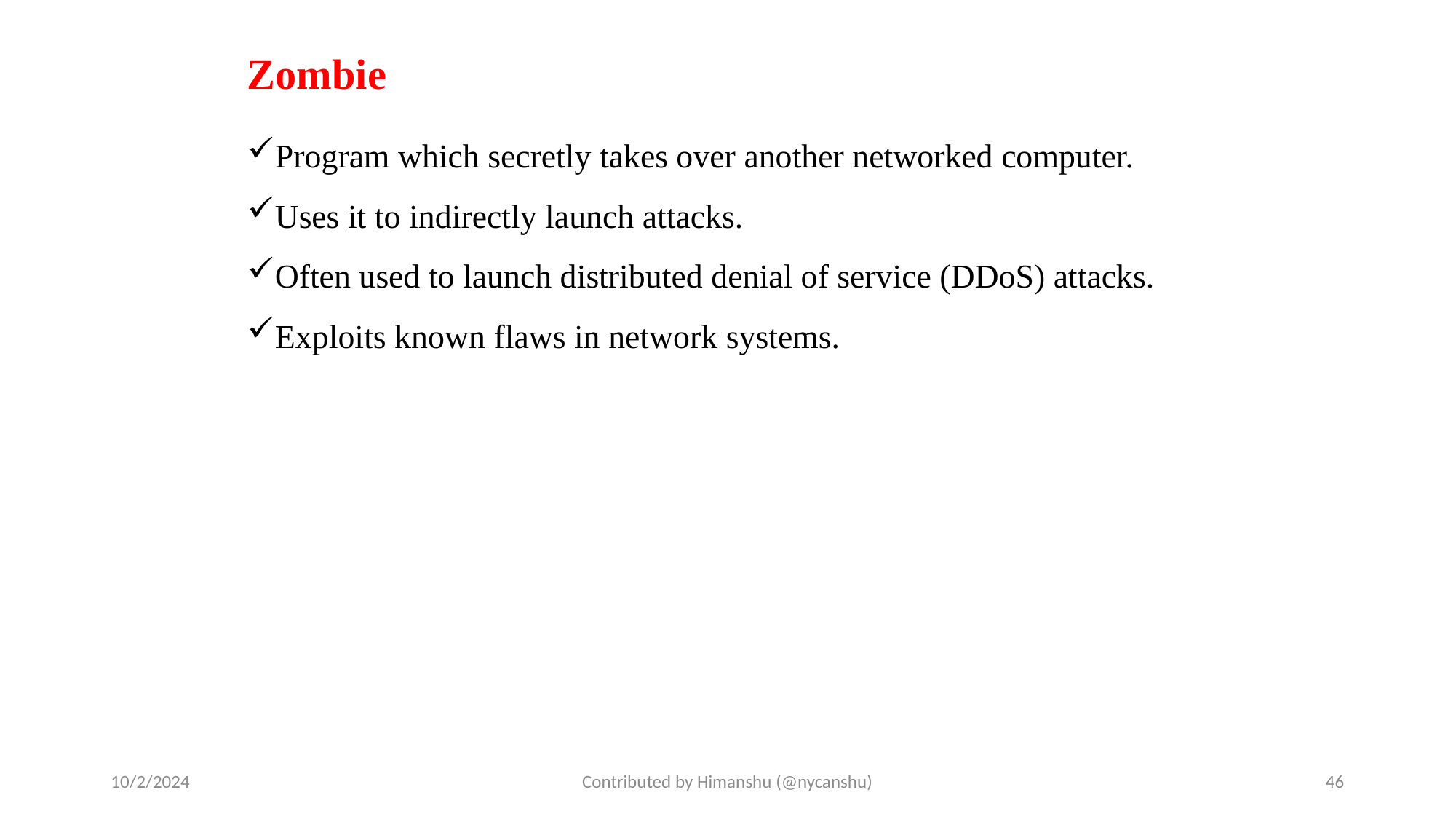

# Zombie
Program which secretly takes over another networked computer.
Uses it to indirectly launch attacks.
Often used to launch distributed denial of service (DDoS) attacks.
Exploits known flaws in network systems.
10/2/2024
Contributed by Himanshu (@nycanshu)
46